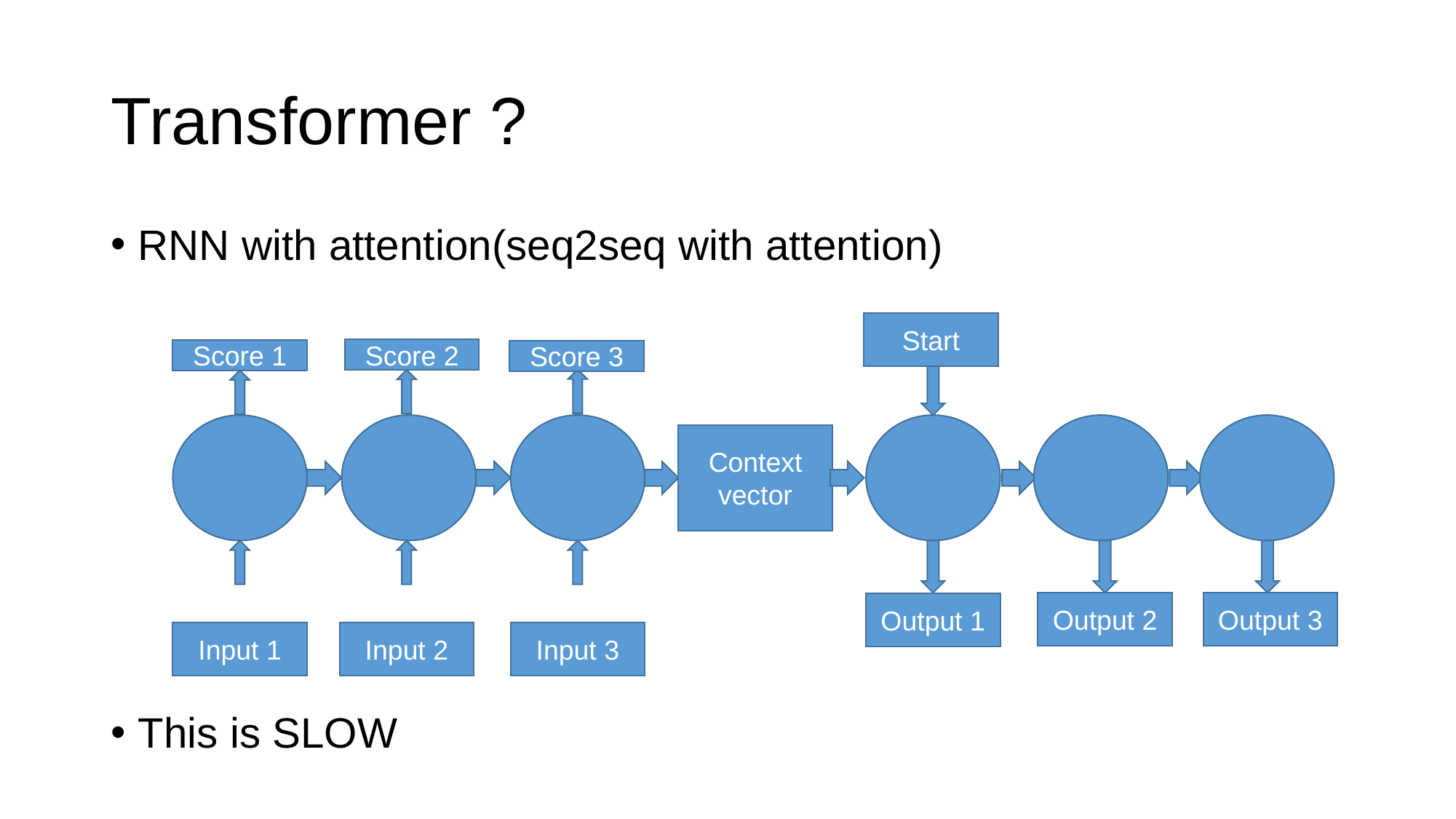

# Transformer ?
RNN with attention(seq2seq with attention)

This is SLOW

Start
Score 2
Score 1
Score 3

Context
vector

Output 2
Output 3
Output 1
Input 1
Input 2
Input 3